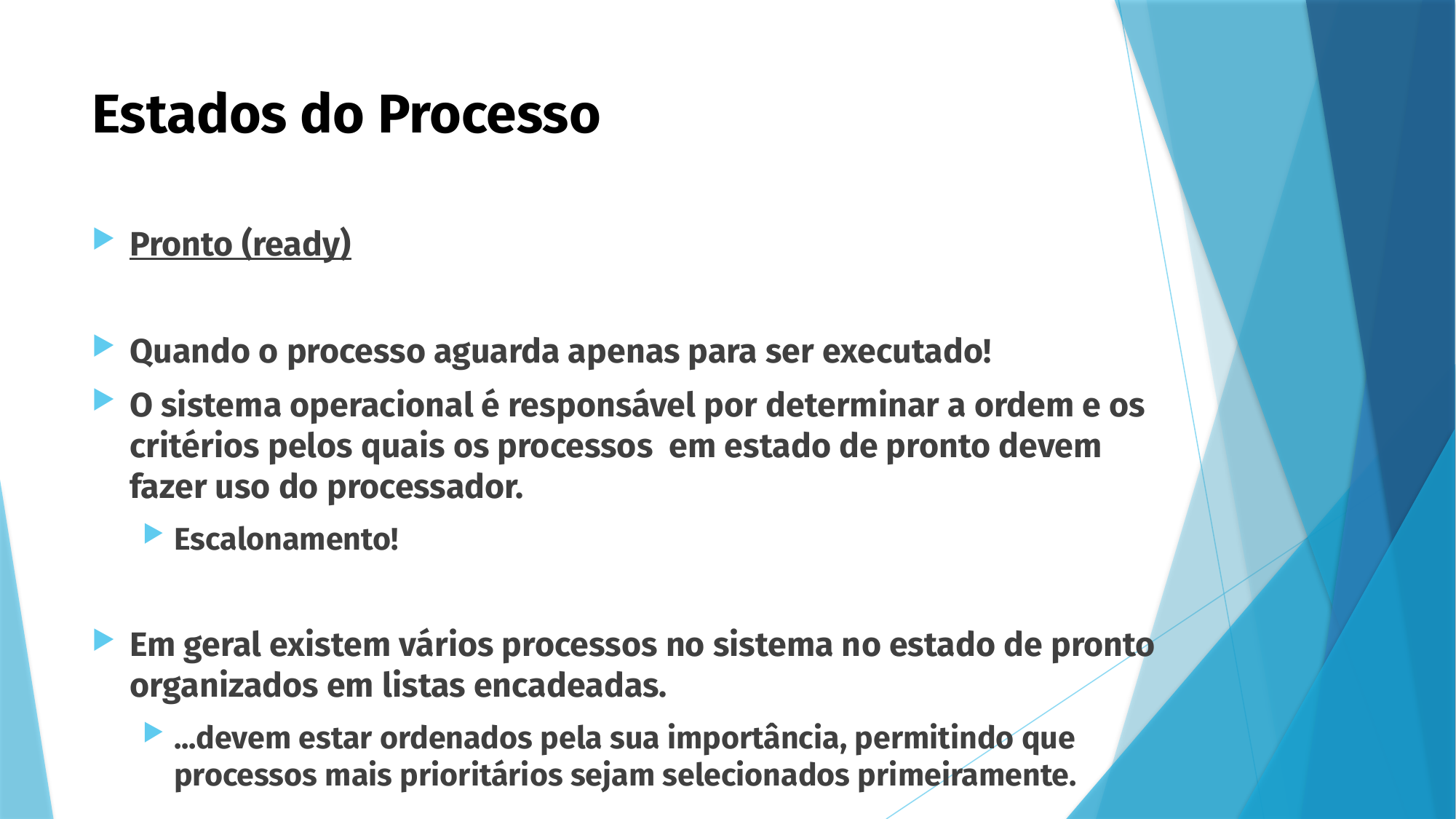

# Estados do Processo
Pronto (ready)

Quando o processo aguarda apenas para ser executado!
O sistema operacional é responsável por determinar a ordem e os critérios pelos quais os processos  em estado de pronto devem fazer uso do processador.
Escalonamento!

Em geral existem vários processos no sistema no estado de pronto organizados em listas encadeadas.
...devem estar ordenados pela sua importância, permitindo que processos mais prioritários sejam selecionados primeiramente.